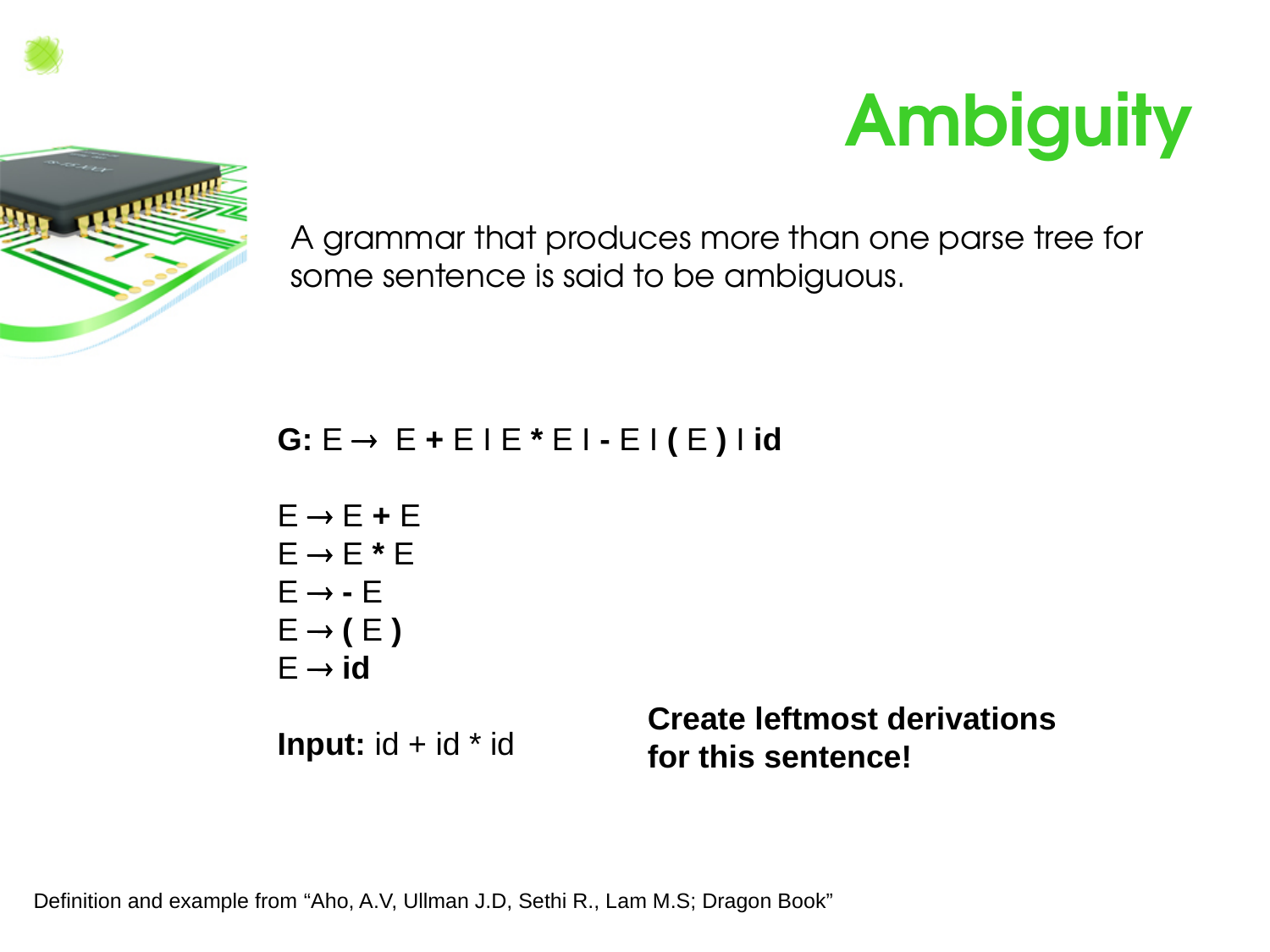

# Ambiguity
A grammar that produces more than one parse tree for some sentence is said to be ambiguous.
G: E →  E + E I E * E I - E I ( E ) I id

E → E + E
E → E * E
E → - E
E → ( E )
E → id

Input: id + id * id
Create leftmost derivations for this sentence!
Definition and example from “Aho, A.V, Ullman J.D, Sethi R., Lam M.S; Dragon Book”